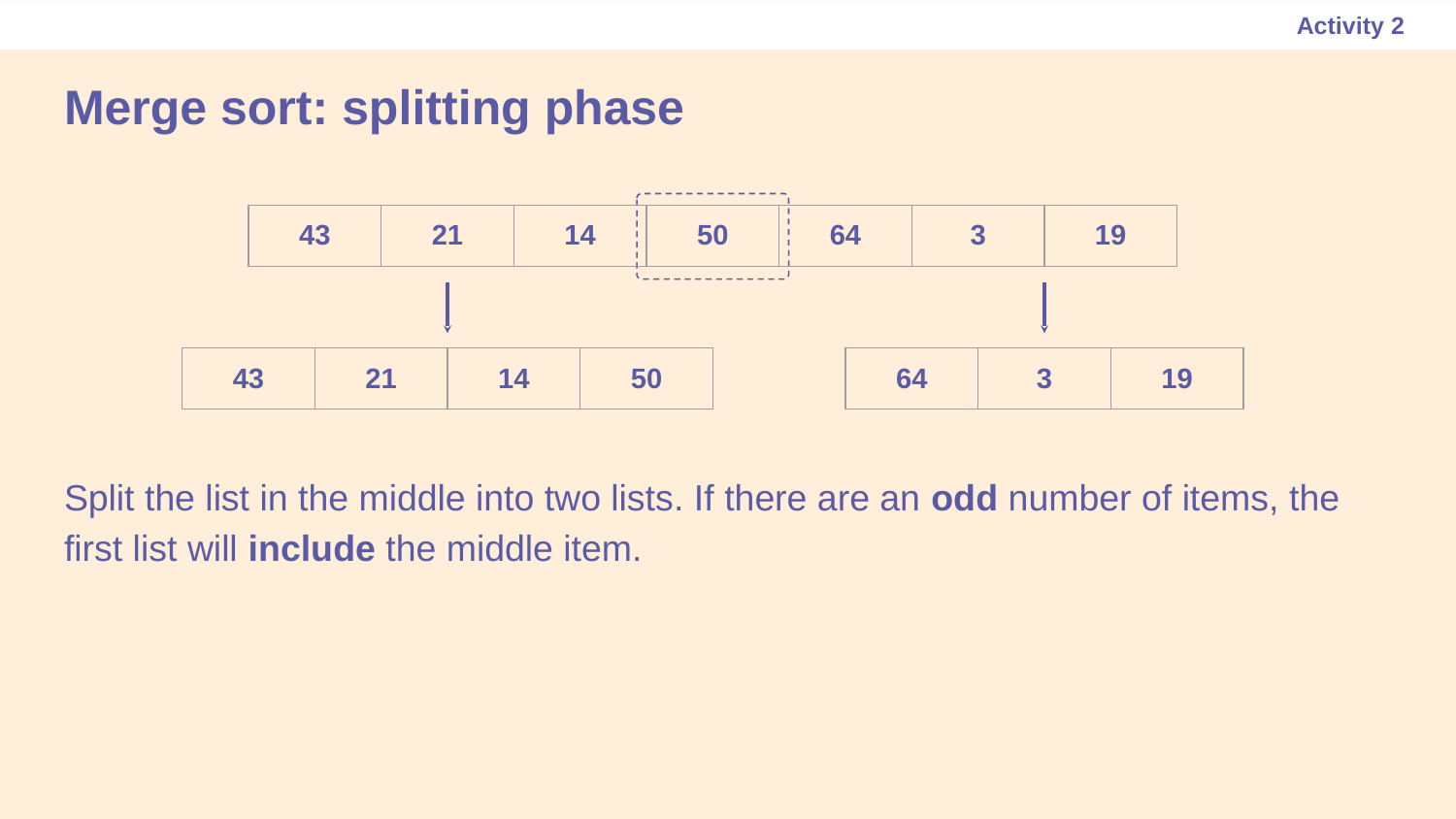

Activity 2
# Merge sort: splitting phase

| 43 | 21 | 14 | 50 | 64 | 3 | 19 |
| --- | --- | --- | --- | --- | --- | --- |
| 43 | 21 | 14 | 50 |
| --- | --- | --- | --- |
| 64 | 3 | 19 |
| --- | --- | --- |
Split the list in the middle into two lists. If there are an odd number of items, the first list will include the middle item.